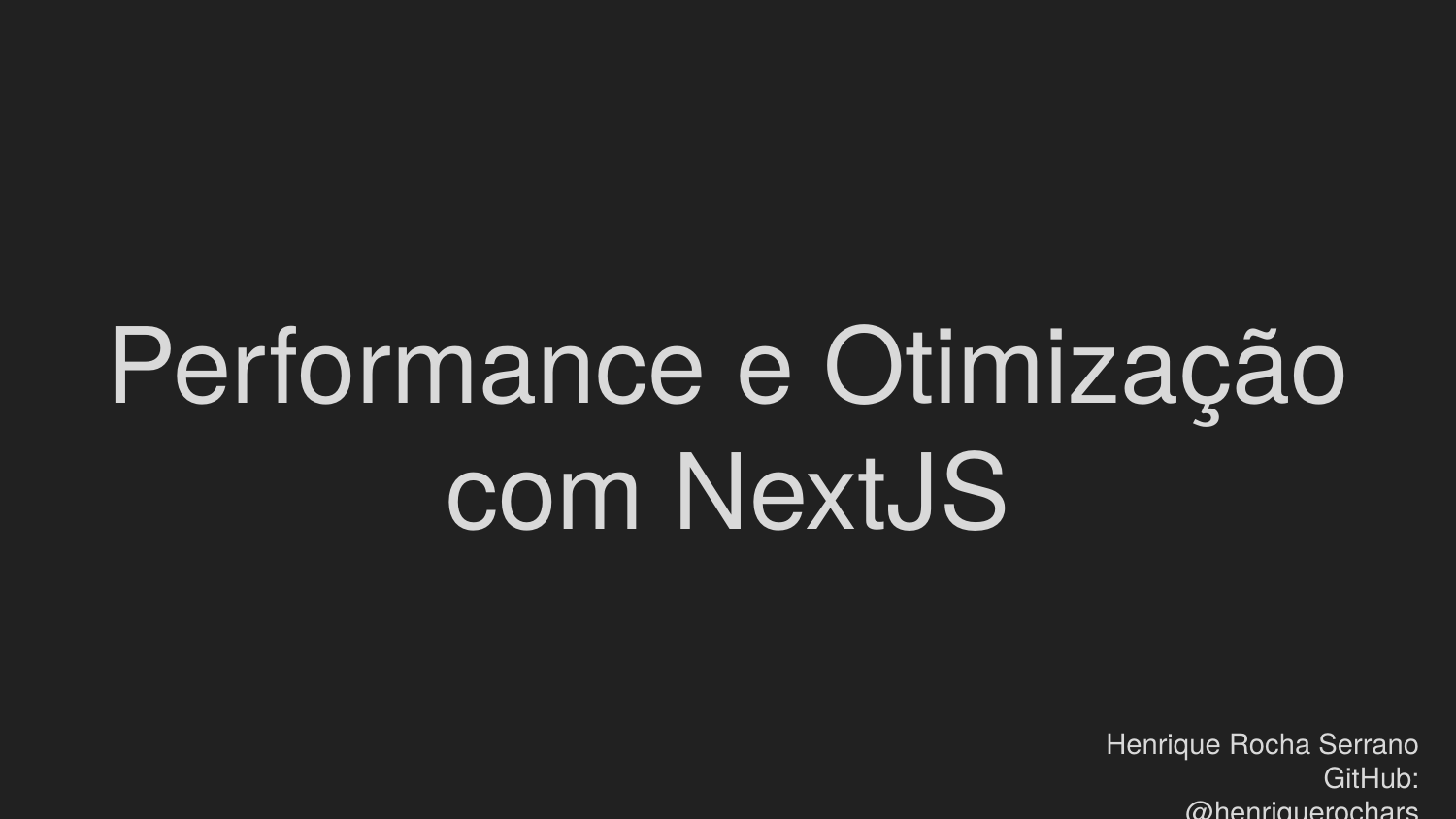

# Performance e Otimização com NextJS
Henrique Rocha Serrano
GitHub: @henriquerochars